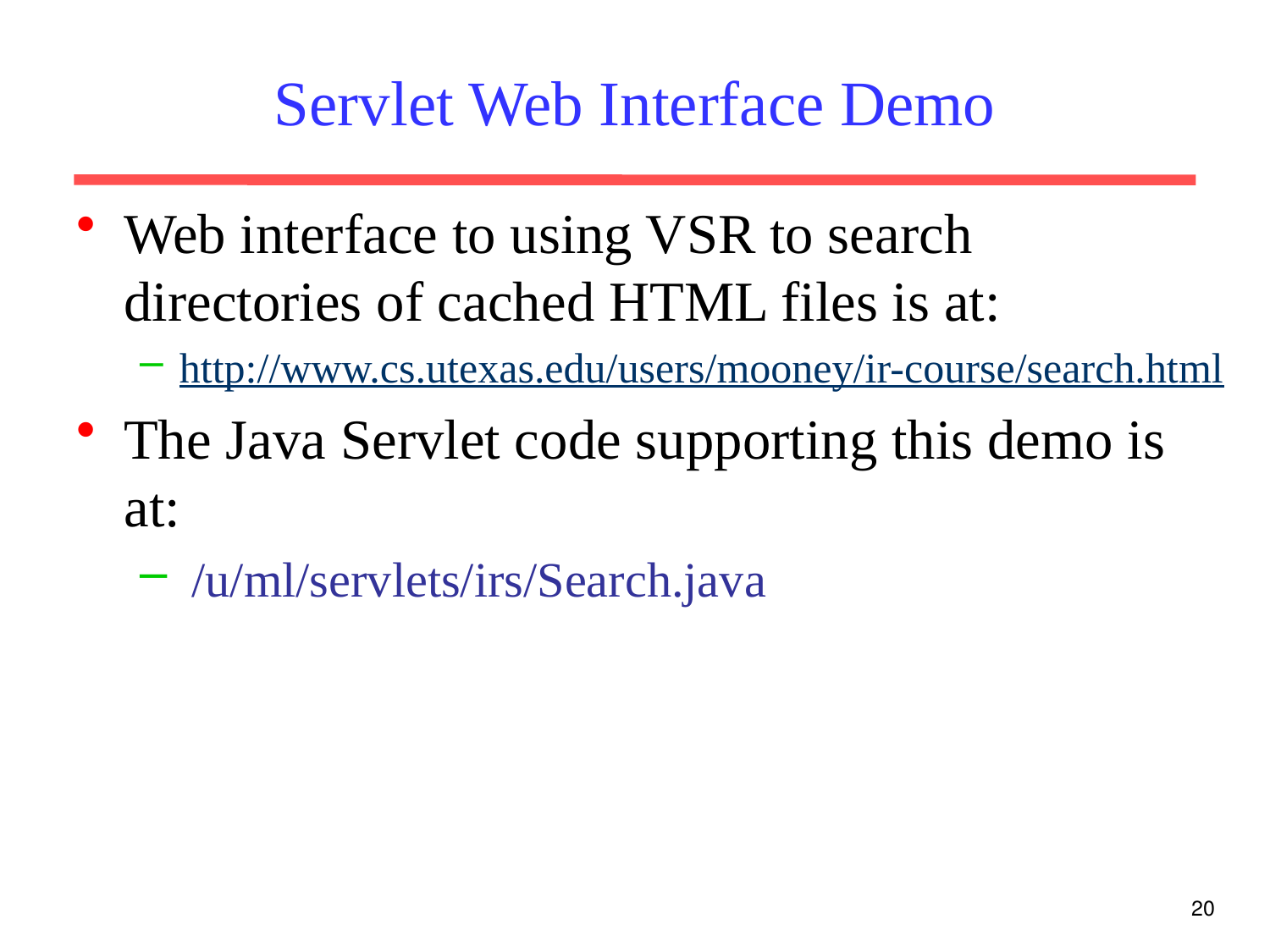

# Servlet Web Interface Demo
Web interface to using VSR to search directories of cached HTML files is at:
http://www.cs.utexas.edu/users/mooney/ir-course/search.html
The Java Servlet code supporting this demo is at:
 /u/ml/servlets/irs/Search.java

20